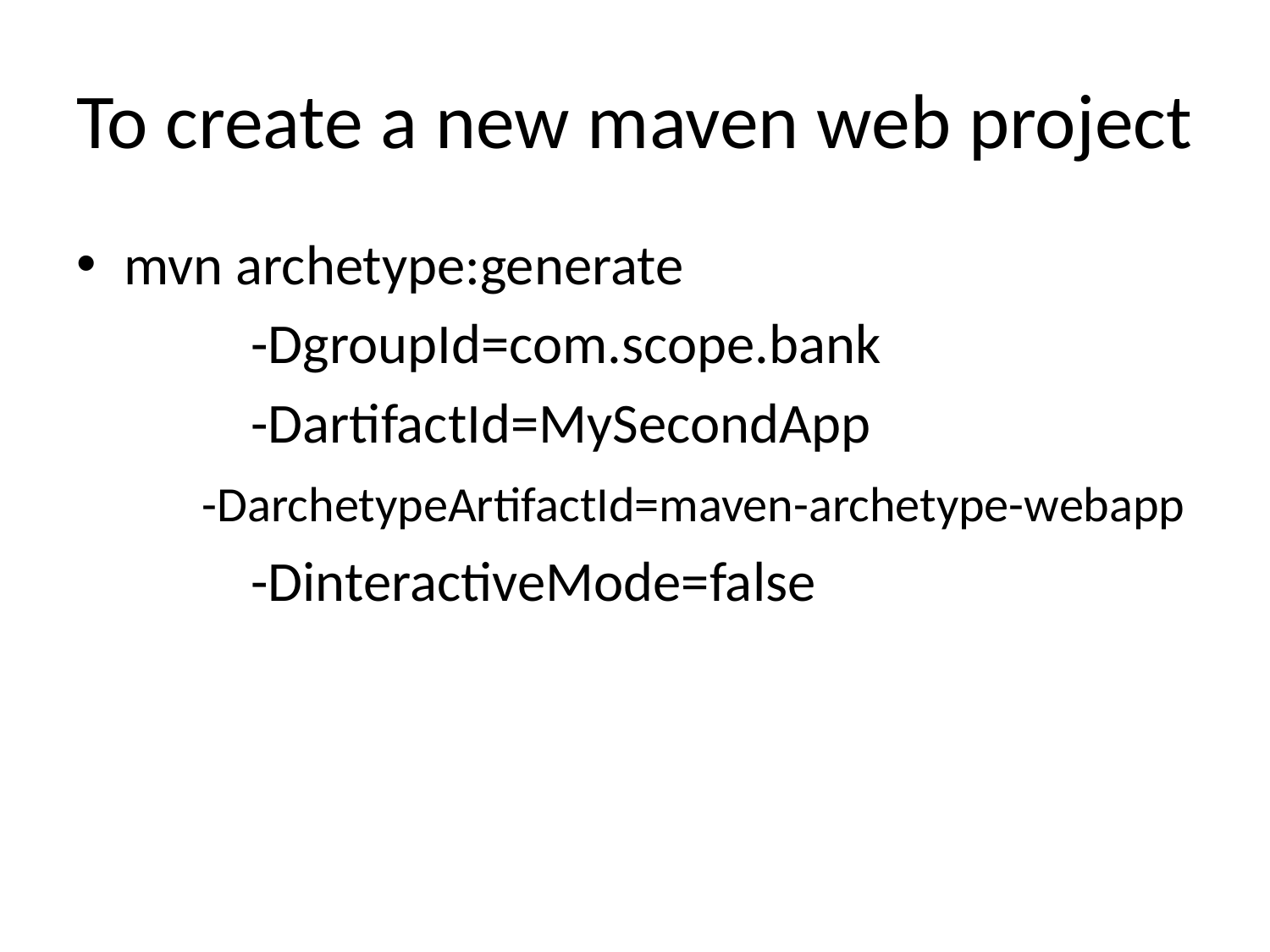

# To create a new maven web project
mvn archetype:generate
		-DgroupId=com.scope.bank
		-DartifactId=MySecondApp
	       -DarchetypeArtifactId=maven-archetype-webapp
		-DinteractiveMode=false